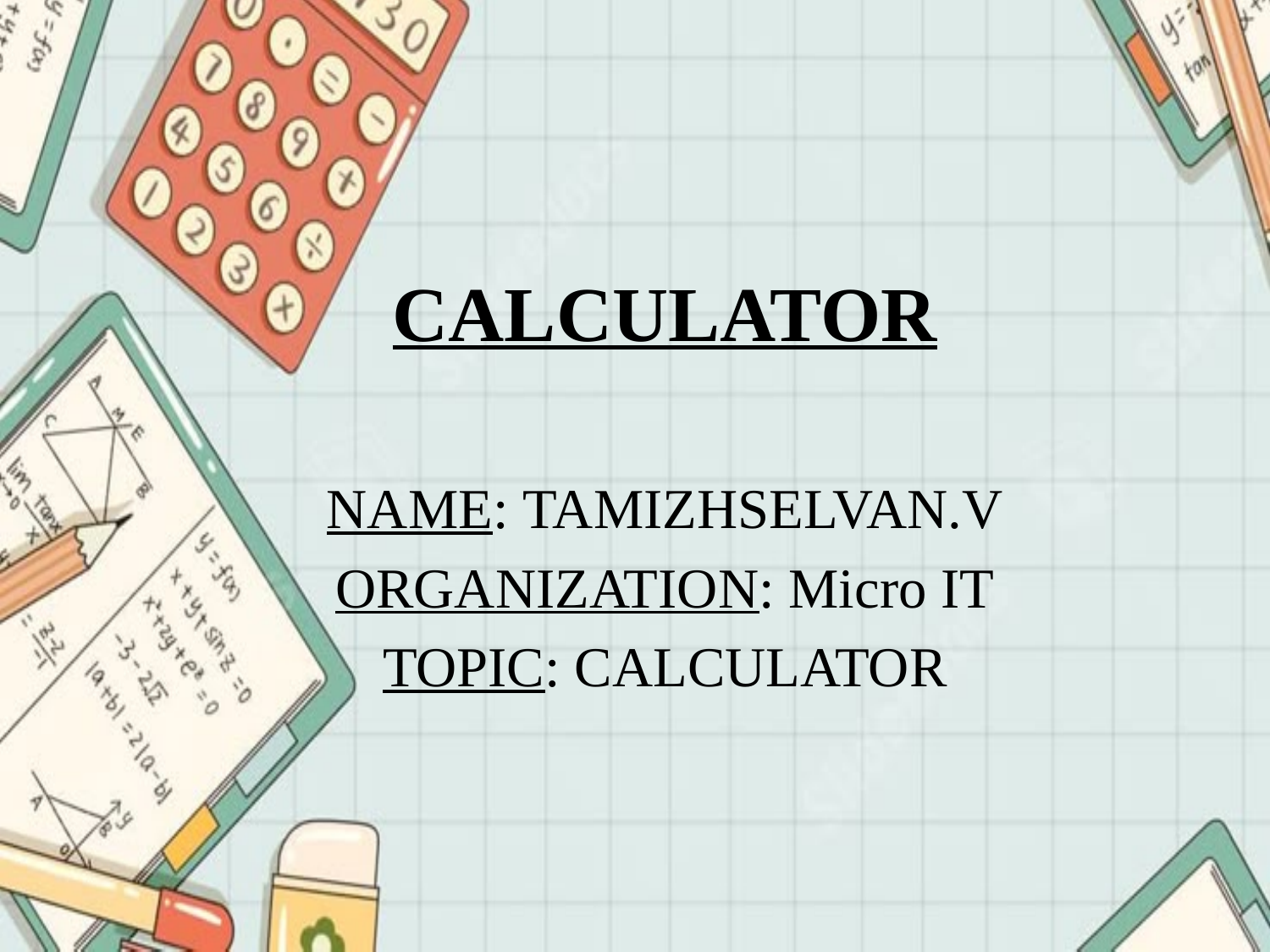

# CALCULATOR
NAME: TAMIZHSELVAN.V
ORGANIZATION: Micro IT
TOPIC: CALCULATOR